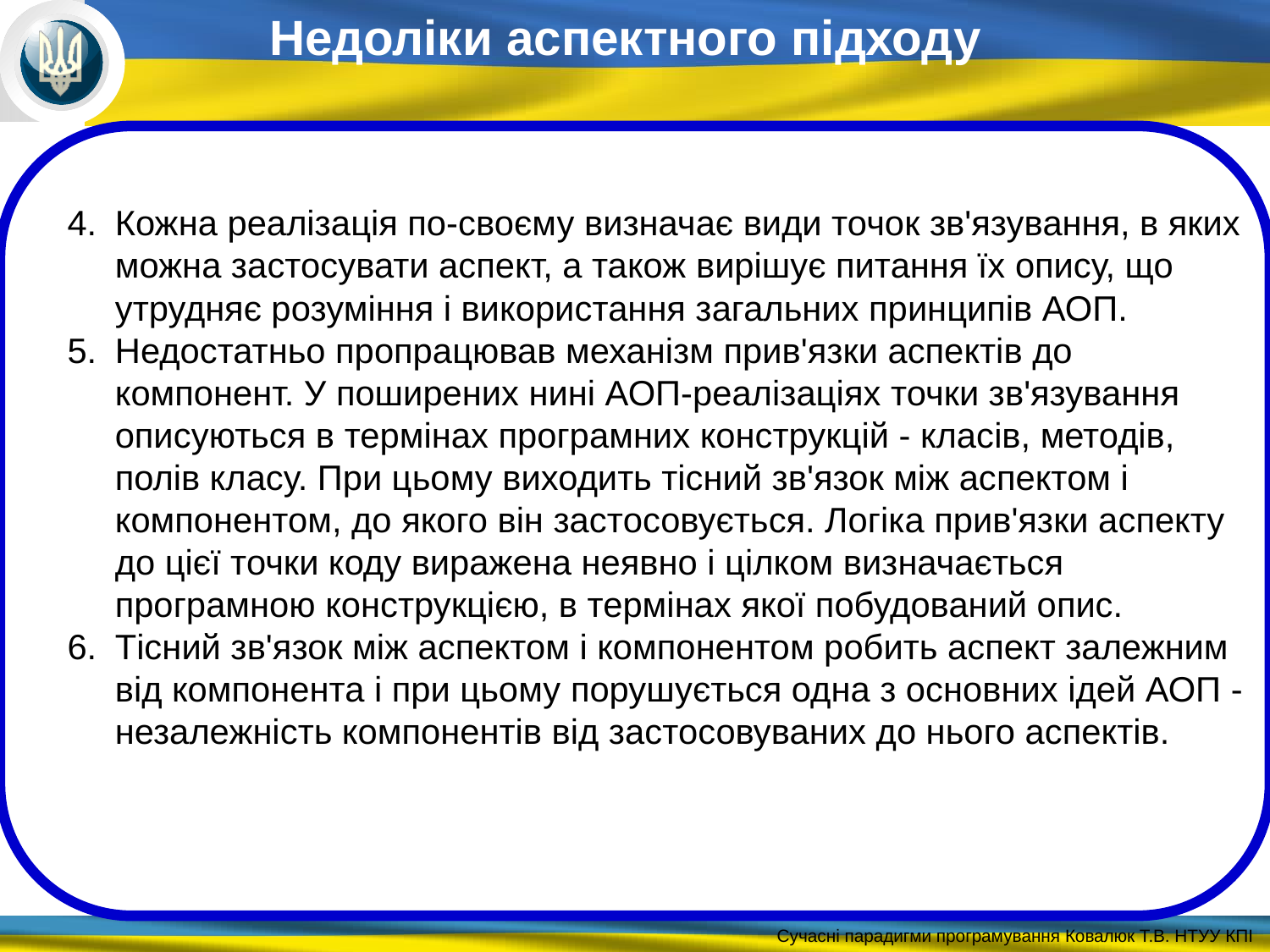

Недоліки аспектного підходу
Кожна реалізація по-своєму визначає види точок зв'язування, в яких можна застосувати аспект, а також вирішує питання їх опису, що утрудняє розуміння і використання загальних принципів АОП.
Недостатньо пропрацював механізм прив'язки аспектів до компонент. У поширених нині АОП-реалізаціях точки зв'язування описуються в термінах програмних конструкцій - класів, методів, полів класу. При цьому виходить тісний зв'язок між аспектом і компонентом, до якого він застосовується. Логіка прив'язки аспекту до цієї точки коду виражена неявно і цілком визначається програмною конструкцією, в термінах якої побудований опис.
Тісний зв'язок між аспектом і компонентом робить аспект залежним від компонента і при цьому порушується одна з основних ідей АОП - незалежність компонентів від застосовуваних до нього аспектів.